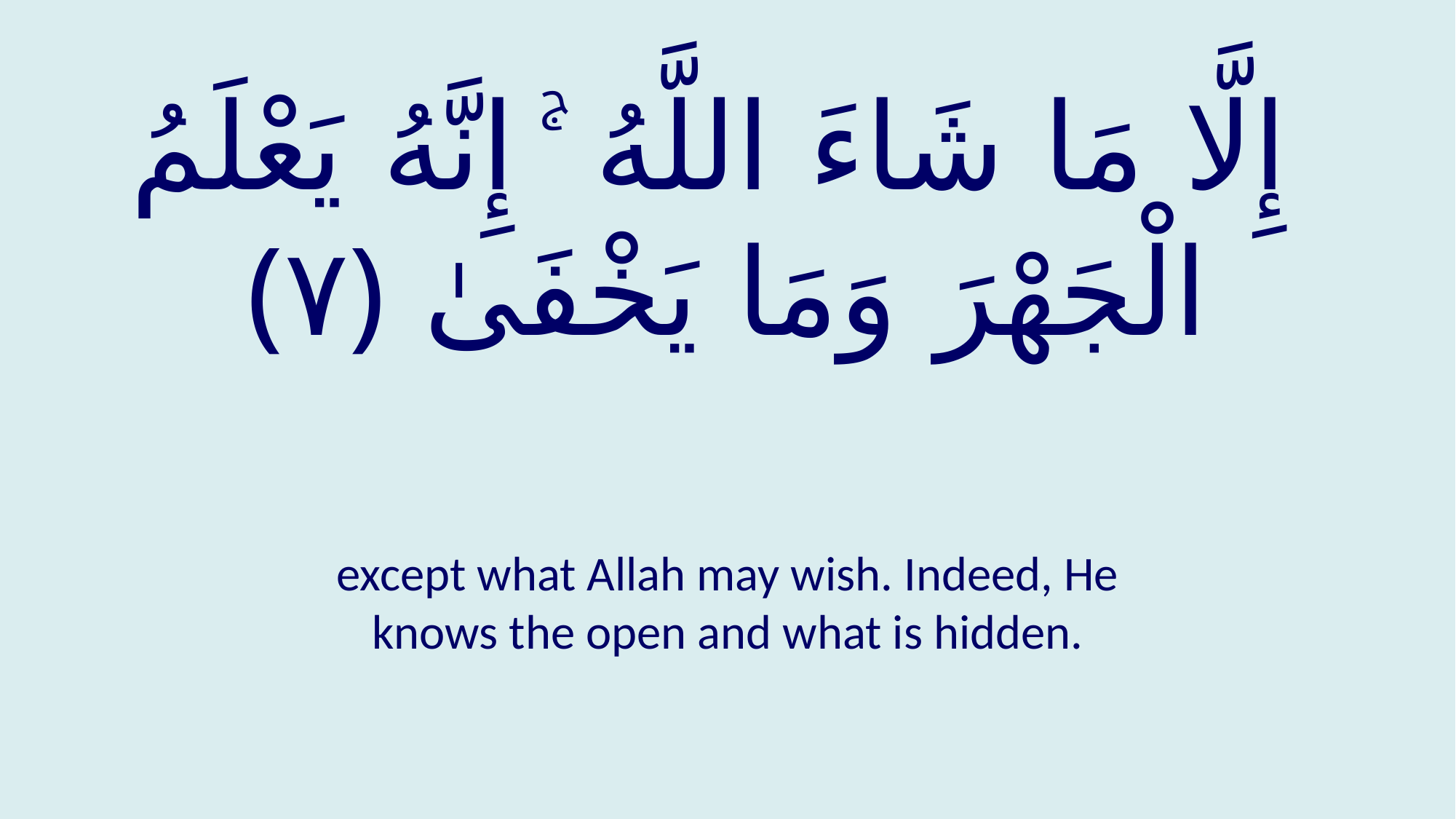

# ‏ إِلَّا مَا شَاءَ اللَّهُ ۚ إِنَّهُ يَعْلَمُ الْجَهْرَ وَمَا يَخْفَىٰ ‎﴿٧﴾
except what Allah may wish. Indeed, He knows the open and what is hidden.